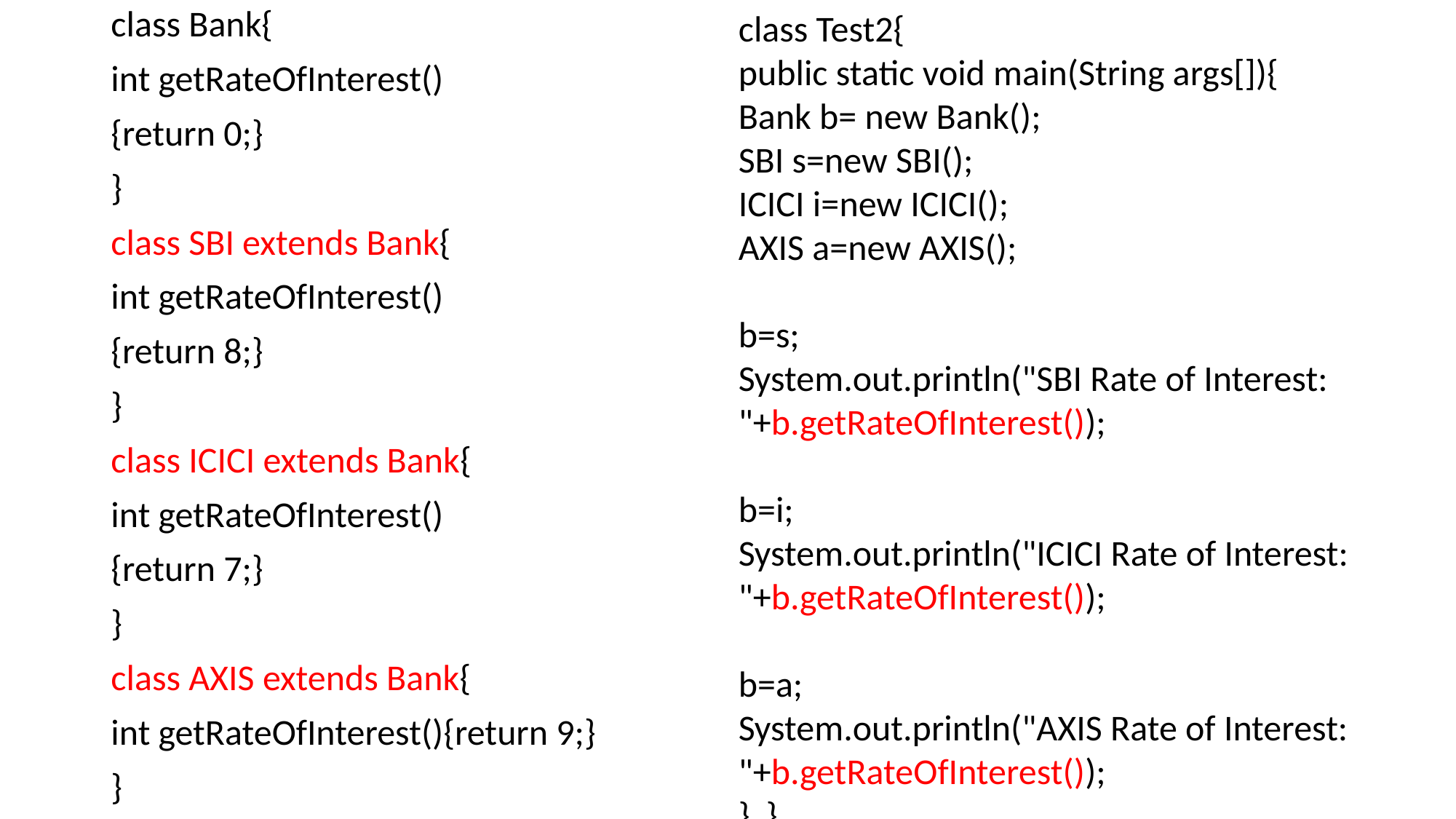

class Bank{
int getRateOfInterest()
{return 0;}
}
class SBI extends Bank{
int getRateOfInterest()
{return 8;}
}
class ICICI extends Bank{
int getRateOfInterest()
{return 7;}
}
class AXIS extends Bank{
int getRateOfInterest(){return 9;}
}

class Test2{
public static void main(String args[]){
Bank b= new Bank();
SBI s=new SBI();
ICICI i=new ICICI();
AXIS a=new AXIS();

b=s;
System.out.println("SBI Rate of Interest: "+b.getRateOfInterest());

b=i;
System.out.println("ICICI Rate of Interest: "+b.getRateOfInterest());

b=a;
System.out.println("AXIS Rate of Interest: "+b.getRateOfInterest());
}  }